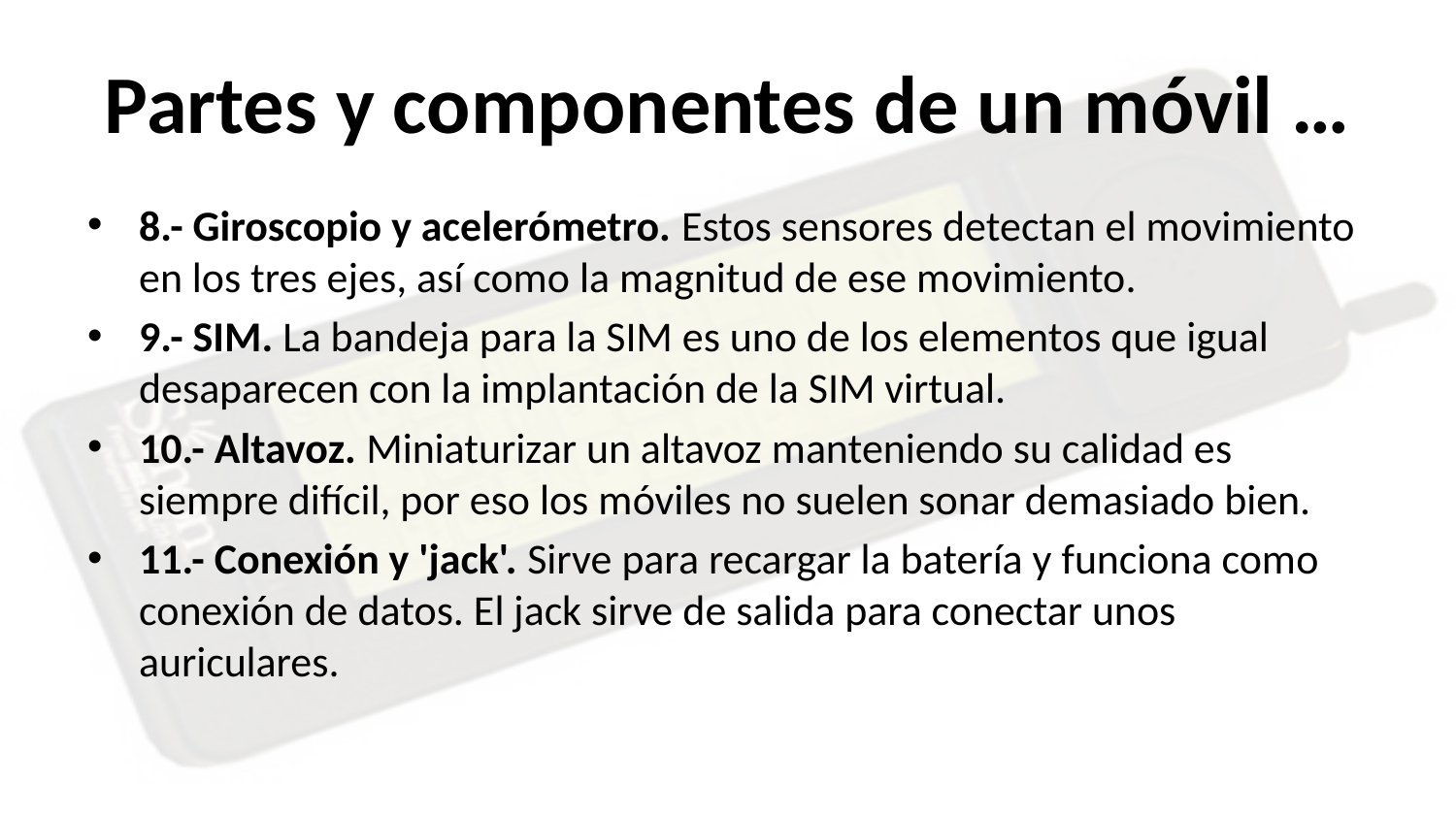

# Partes y componentes de un móvil …
8.- Giroscopio y acelerómetro. Estos sensores detectan el movimiento en los tres ejes, así como la magnitud de ese movimiento.
9.- SIM. La bandeja para la SIM es uno de los elementos que igual desaparecen con la implantación de la SIM virtual.
10.- Altavoz. Miniaturizar un altavoz manteniendo su calidad es siempre difícil, por eso los móviles no suelen sonar demasiado bien.
11.- Conexión y 'jack'. Sirve para recargar la batería y funciona como conexión de datos. El jack sirve de salida para conectar unos auriculares.